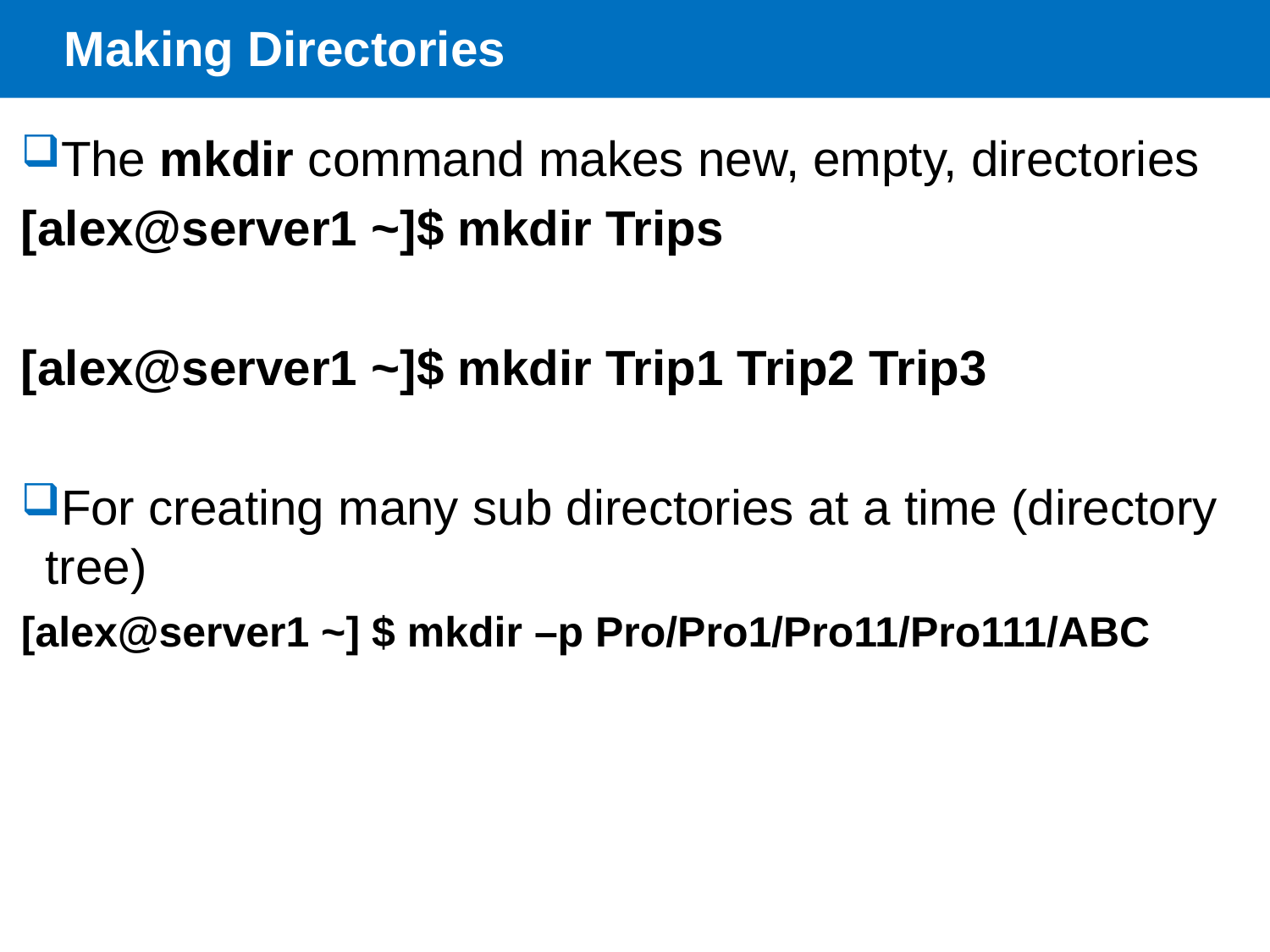

# Making Directories
The mkdir command makes new, empty, directories
[alex@server1 ~]$ mkdir Trips

[alex@server1 ~]$ mkdir Trip1 Trip2 Trip3

For creating many sub directories at a time (directory tree)
[alex@server1 ~] $ mkdir –p Pro/Pro1/Pro11/Pro111/ABC